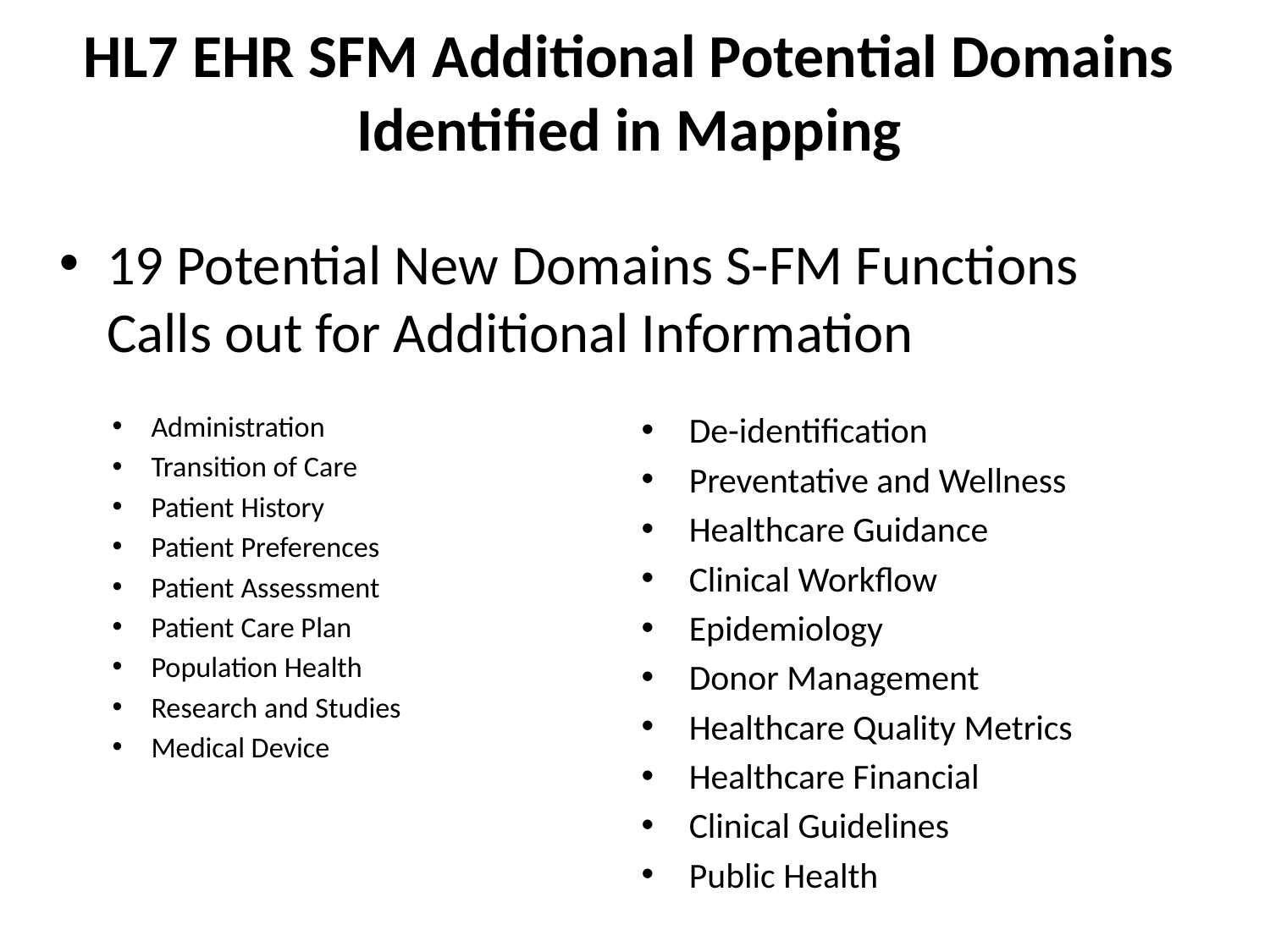

HL7 EHR SFM Additional Potential Domains Identified in Mapping
19 Potential New Domains S-FM Functions Calls out for Additional Information
Administration
Transition of Care
Patient History
Patient Preferences
Patient Assessment
Patient Care Plan
Population Health
Research and Studies
Medical Device
De-identification
Preventative and Wellness
Healthcare Guidance
Clinical Workflow
Epidemiology
Donor Management
Healthcare Quality Metrics
Healthcare Financial
Clinical Guidelines
Public Health